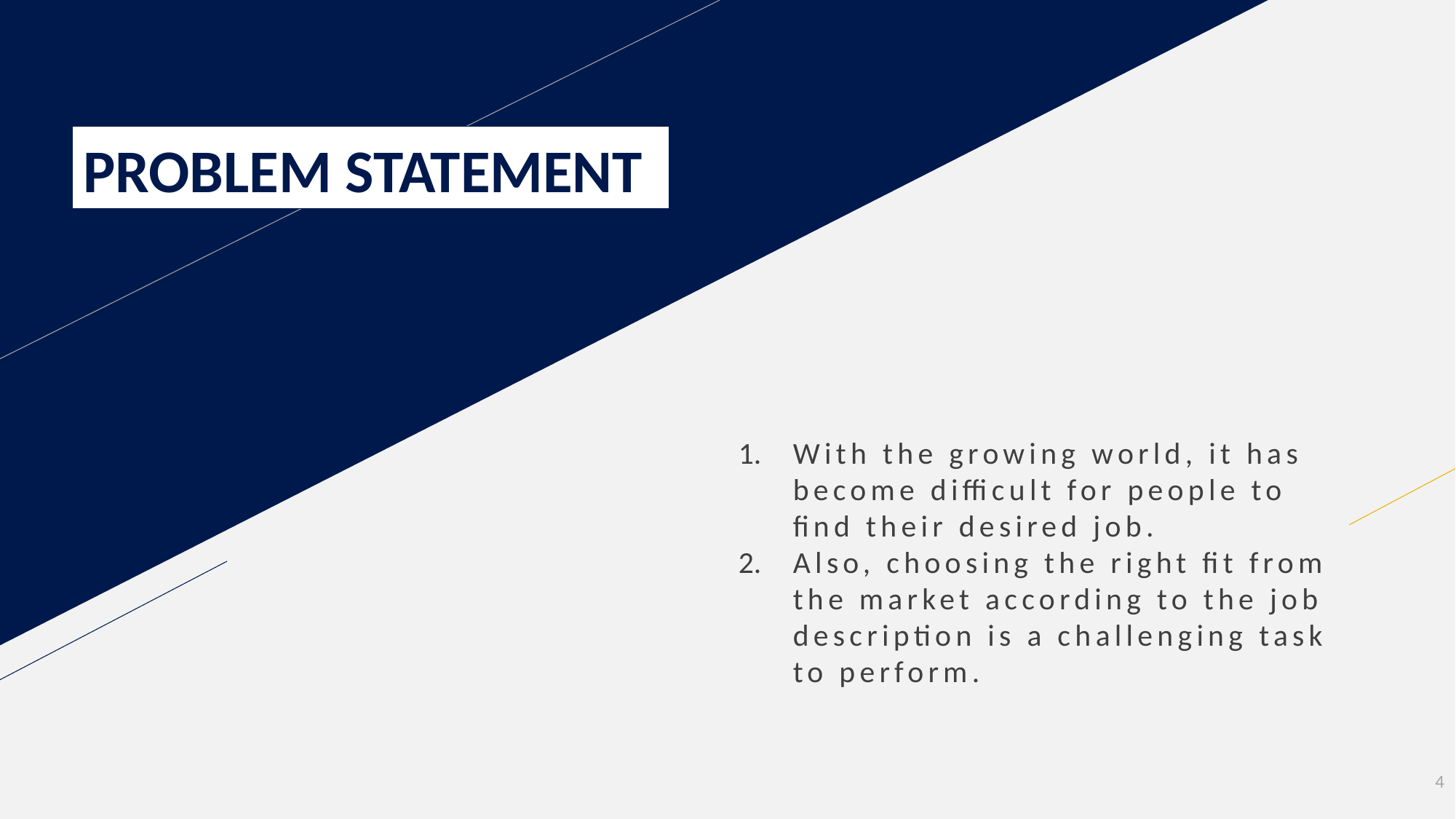

PROBLEM STATEMENT
With the growing world, it has become difficult for people to find their desired job.
Also, choosing the right fit from the market according to the job description is a challenging task to perform.
4